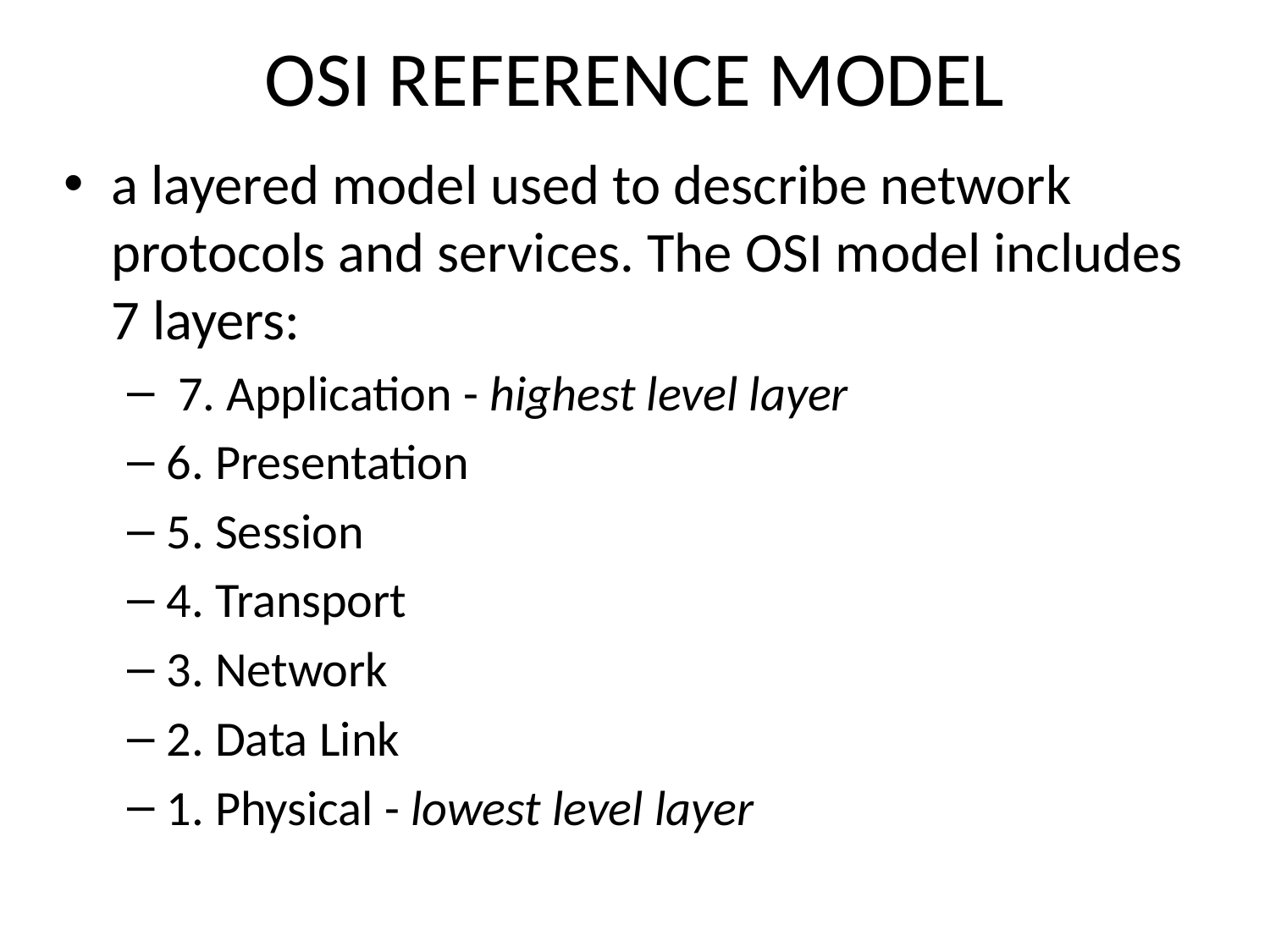

# OSI REFERENCE MODEL
a layered model used to describe network protocols and services. The OSI model includes 7 layers:
 7. Application - highest level layer
6. Presentation
5. Session
4. Transport
3. Network
2. Data Link
1. Physical - lowest level layer